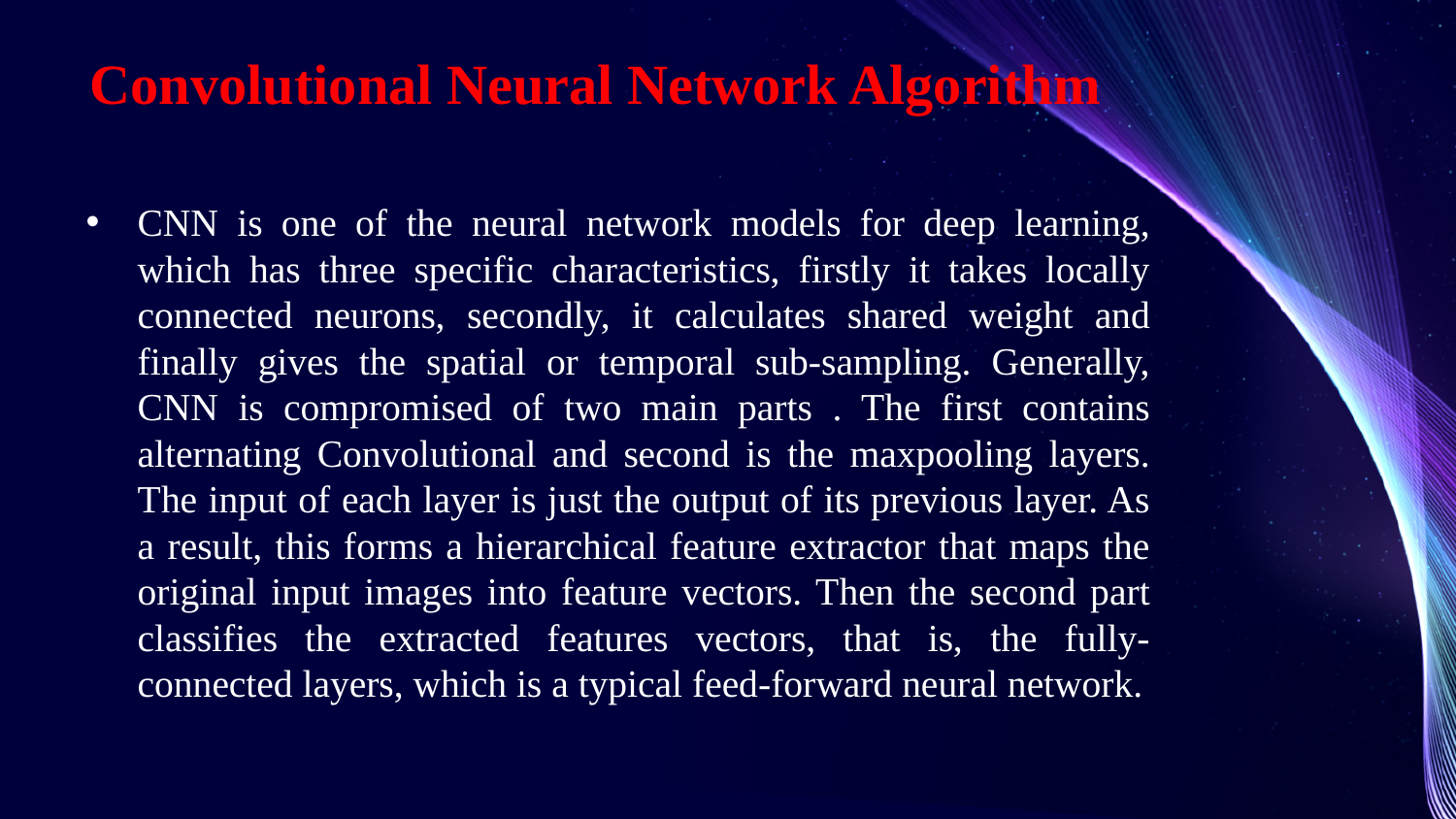

# Convolutional Neural Network Algorithm
CNN is one of the neural network models for deep learning, which has three specific characteristics, firstly it takes locally connected neurons, secondly, it calculates shared weight and finally gives the spatial or temporal sub-sampling. Generally, CNN is compromised of two main parts . The first contains alternating Convolutional and second is the maxpooling layers. The input of each layer is just the output of its previous layer. As a result, this forms a hierarchical feature extractor that maps the original input images into feature vectors. Then the second part classifies the extracted features vectors, that is, the fully-connected layers, which is a typical feed-forward neural network.